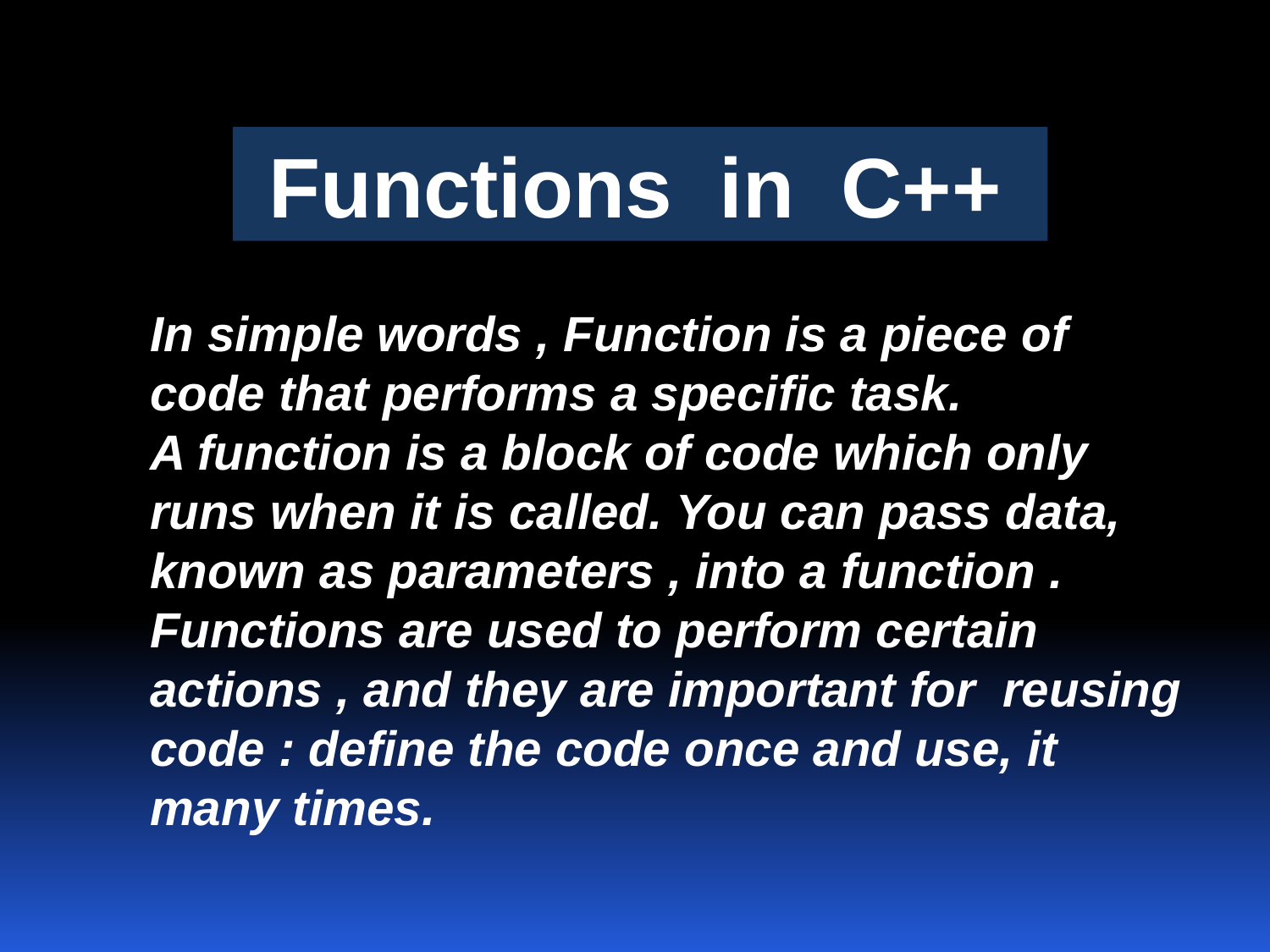

Functions  in  C++
In simple words , Function is a piece of code that performs a specific task.
A function is a block of code which only runs when it is called. You can pass data, known as parameters , into a function . Functions are used to perform certain actions , and they are important for  reusing code : define the code once and use, it many times.